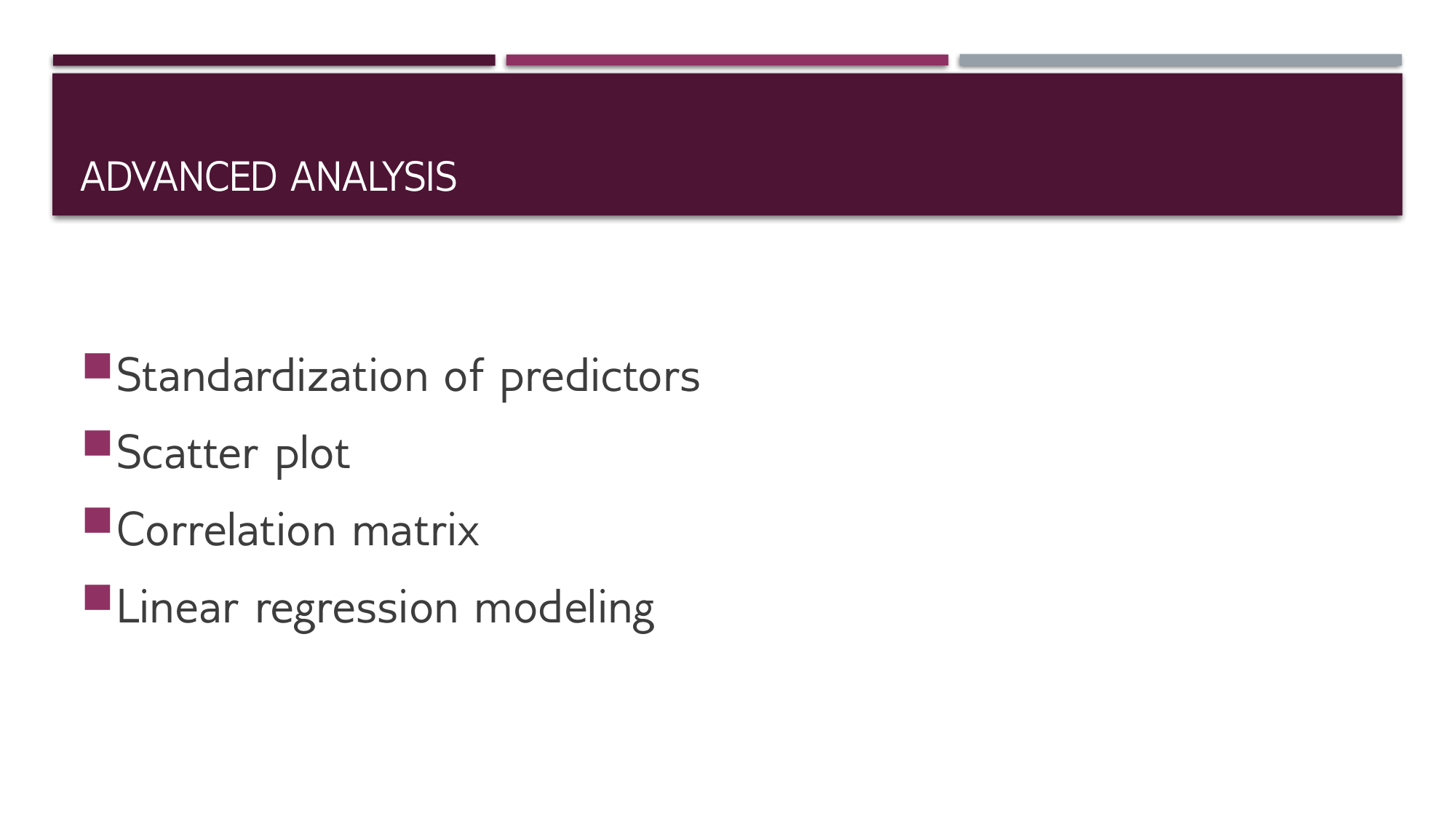

# Advanced analysis

Standardization of predictors
Scatter plot
Correlation matrix
Linear regression modeling